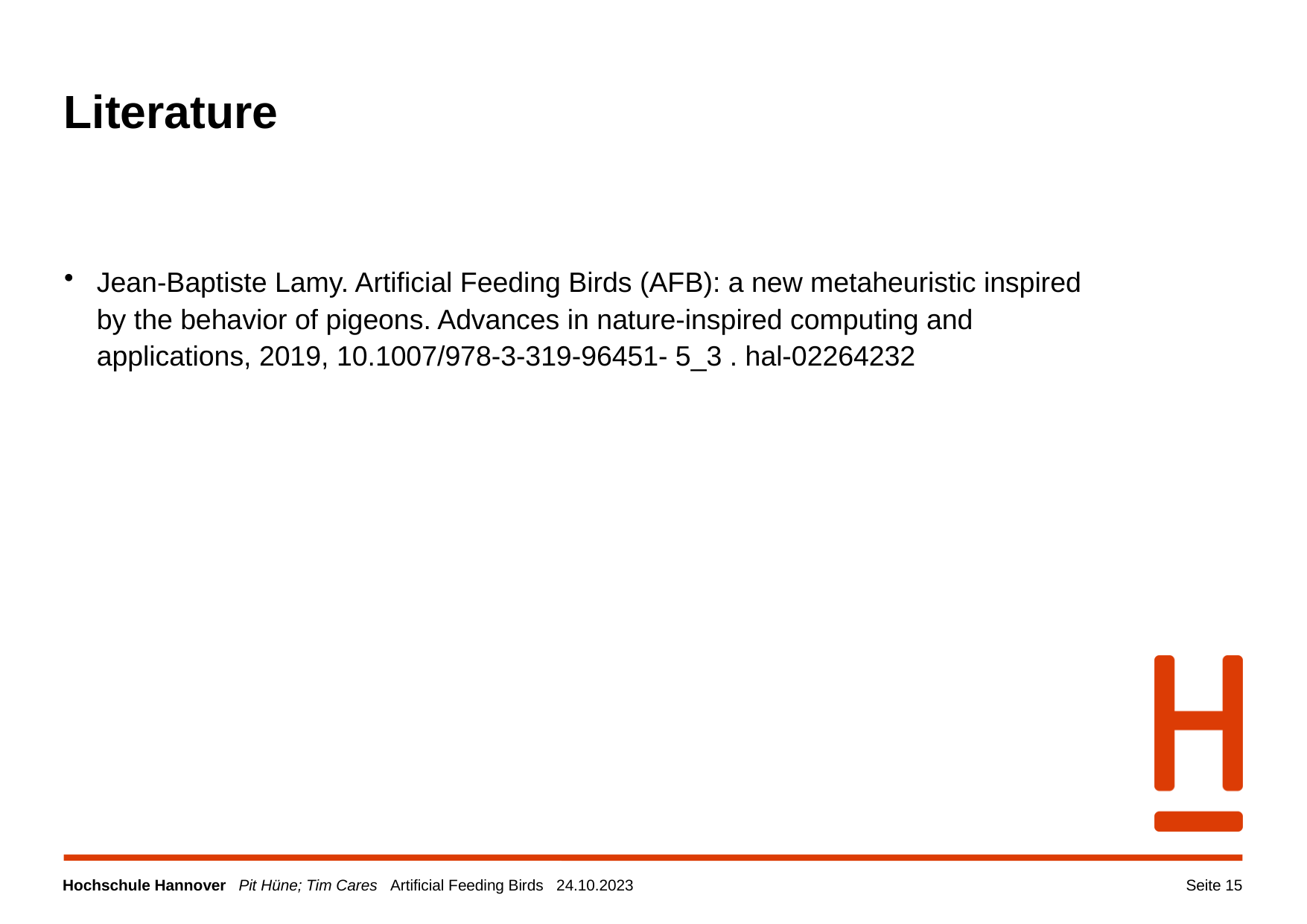

# Literature
Jean-Baptiste Lamy. Artificial Feeding Birds (AFB): a new metaheuristic inspired by the behavior of pigeons. Advances in nature-inspired computing and applications, 2019, 10.1007/978-3-319-96451- 5_3 . hal-02264232

Seite 15